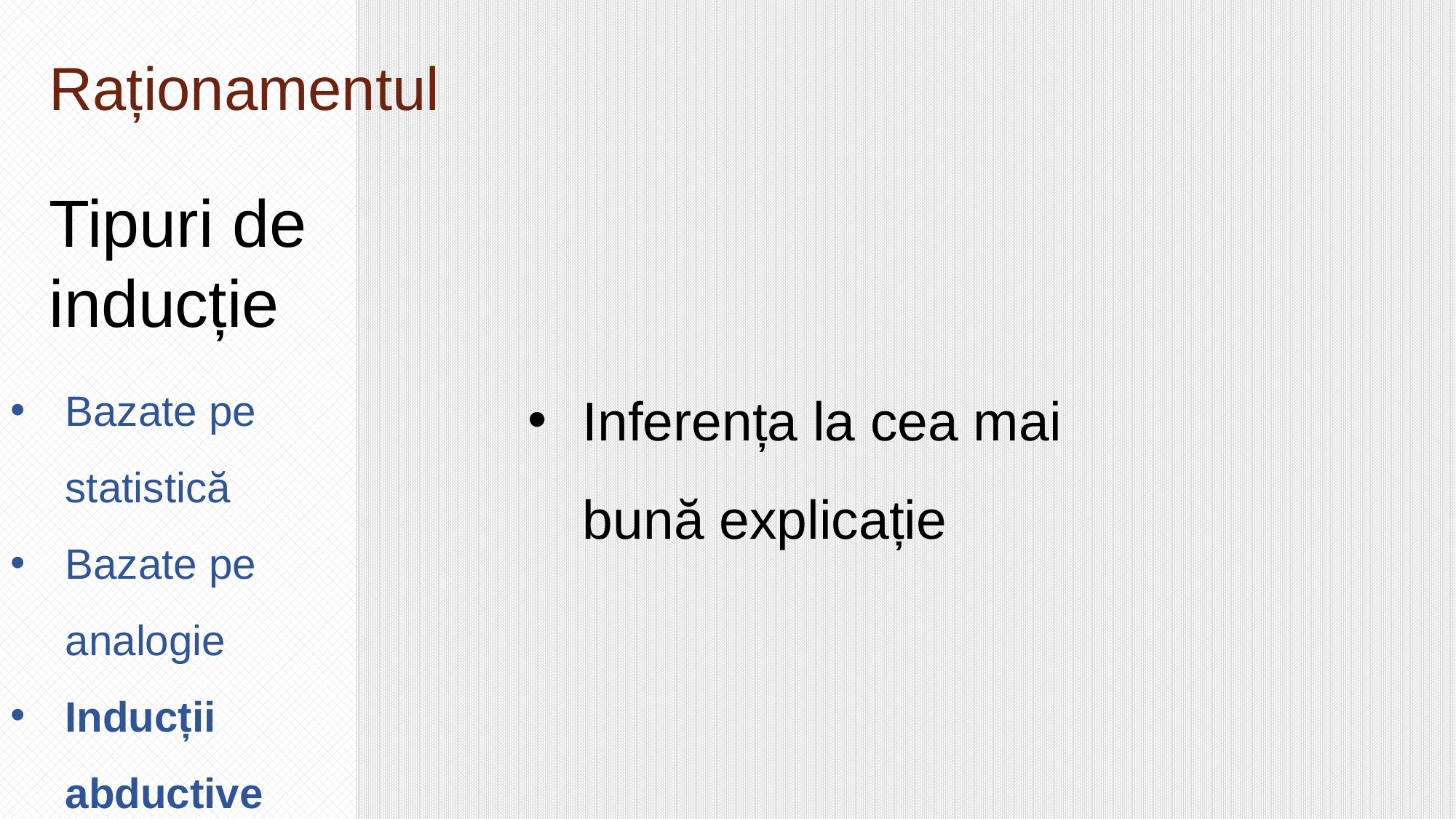

Raționamentul
Tipuri de inducție
Inferența la cea mai bună explicație
Bazate pe statistică
Bazate pe analogie
Inducții abductive